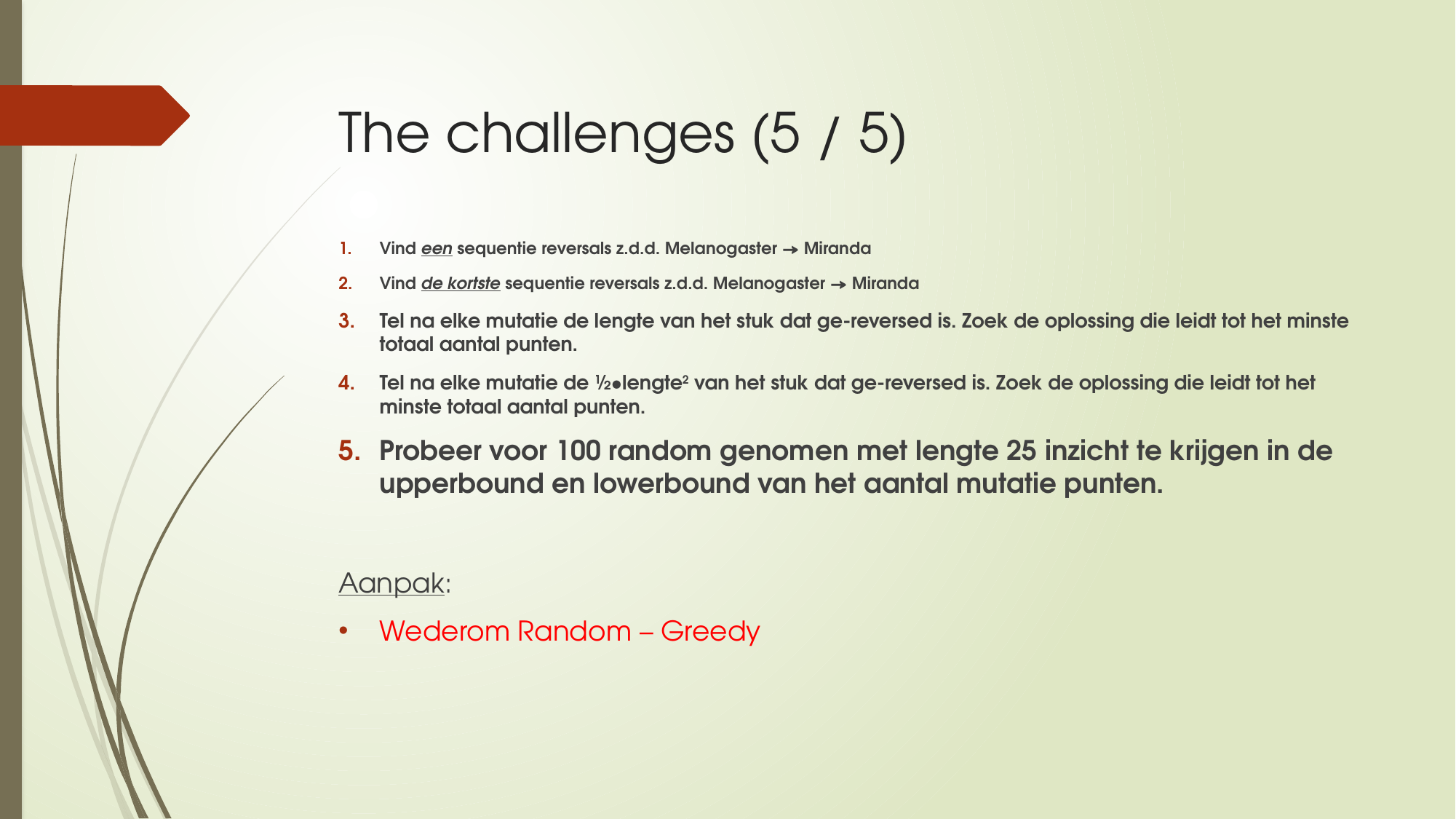

The challenges (5 / 5)

Vind een sequentie reversals z.d.d. Melanogaster → Miranda
Vind de kortste sequentie reversals z.d.d. Melanogaster → Miranda
Tel na elke mutatie de lengte van het stuk dat ge-reversed is. Zoek de oplossing die leidt tot het minste totaal aantal punten.
Tel na elke mutatie de ½•lengte2 van het stuk dat ge-reversed is. Zoek de oplossing die leidt tot het minste totaal aantal punten.
Probeer voor 100 random genomen met lengte 25 inzicht te krijgen in de upperbound en lowerbound van het aantal mutatie punten.

Aanpak:
Wederom Random – Greedy